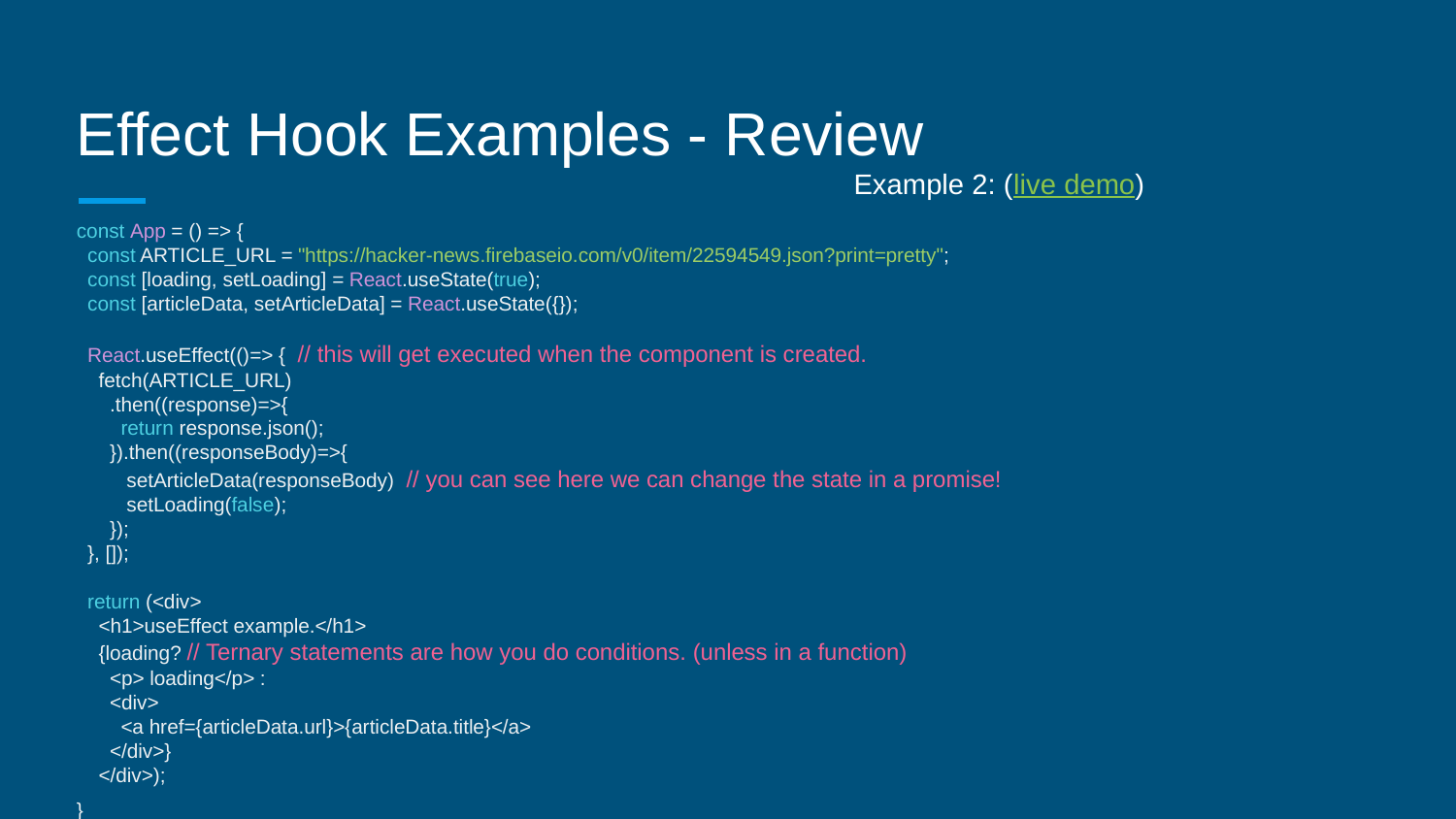

# Effect Hook Examples - Review
Example 2: (live demo)
const App = () => {
  const ARTICLE_URL = "https://hacker-news.firebaseio.com/v0/item/22594549.json?print=pretty";
  const [loading, setLoading] = React.useState(true);
  const [articleData, setArticleData] = React.useState({});

  React.useEffect(()=> {  // this will get executed when the component is created.
    fetch(ARTICLE_URL)
      .then((response)=>{
        return response.json();
      }).then((responseBody)=>{
         setArticleData(responseBody)  // you can see here we can change the state in a promise!
         setLoading(false);
      });
  }, []);

  return (<div>
    <h1>useEffect example.</h1>
    {loading? // Ternary statements are how you do conditions. (unless in a function)
      <p> loading</p> :
      <div>
        <a href={articleData.url}>{articleData.title}</a>
      </div>}
    </div>);
}